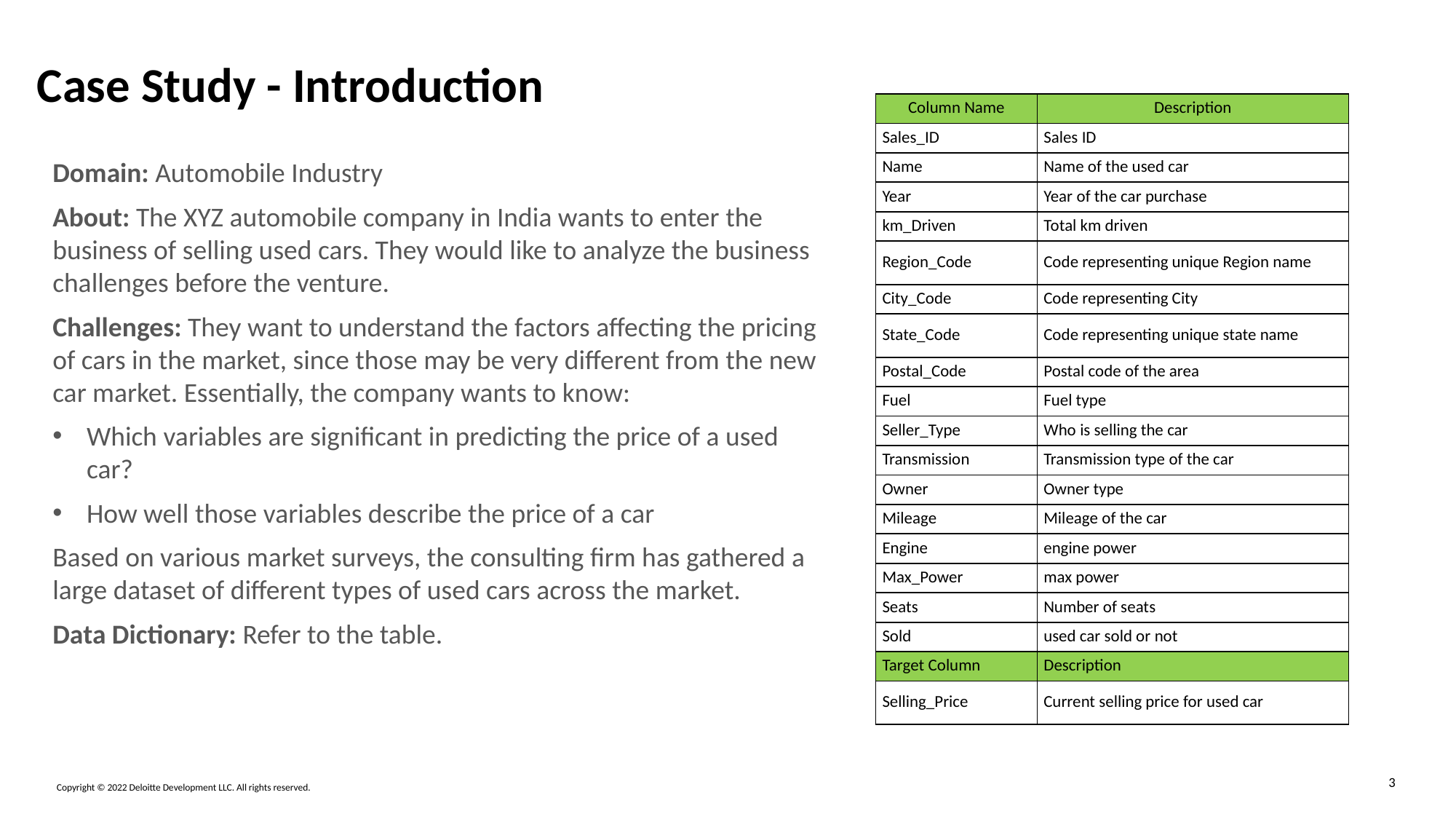

# Case Study - Introduction
| Column Name | Description |
| --- | --- |
| Sales\_ID | Sales ID |
| Name | Name of the used car |
| Year | Year of the car purchase |
| km\_Driven | Total km driven |
| Region\_Code | Code representing unique Region name |
| City\_Code | Code representing City |
| State\_Code | Code representing unique state name |
| Postal\_Code | Postal code of the area |
| Fuel | Fuel type |
| Seller\_Type | Who is selling the car |
| Transmission | Transmission type of the car |
| Owner | Owner type |
| Mileage | Mileage of the car |
| Engine | engine power |
| Max\_Power | max power |
| Seats | Number of seats |
| Sold | used car sold or not |
| Target Column | Description |
| Selling\_Price | Current selling price for used car |
Domain: Automobile Industry
About: The XYZ automobile company in India wants to enter the business of selling used cars. They would like to analyze the business challenges before the venture.
Challenges: They want to understand the factors affecting the pricing of cars in the market, since those may be very different from the new car market. Essentially, the company wants to know:
Which variables are significant in predicting the price of a used car?
How well those variables describe the price of a car
Based on various market surveys, the consulting firm has gathered a large dataset of different types of used cars across the market.
Data Dictionary: Refer to the table.